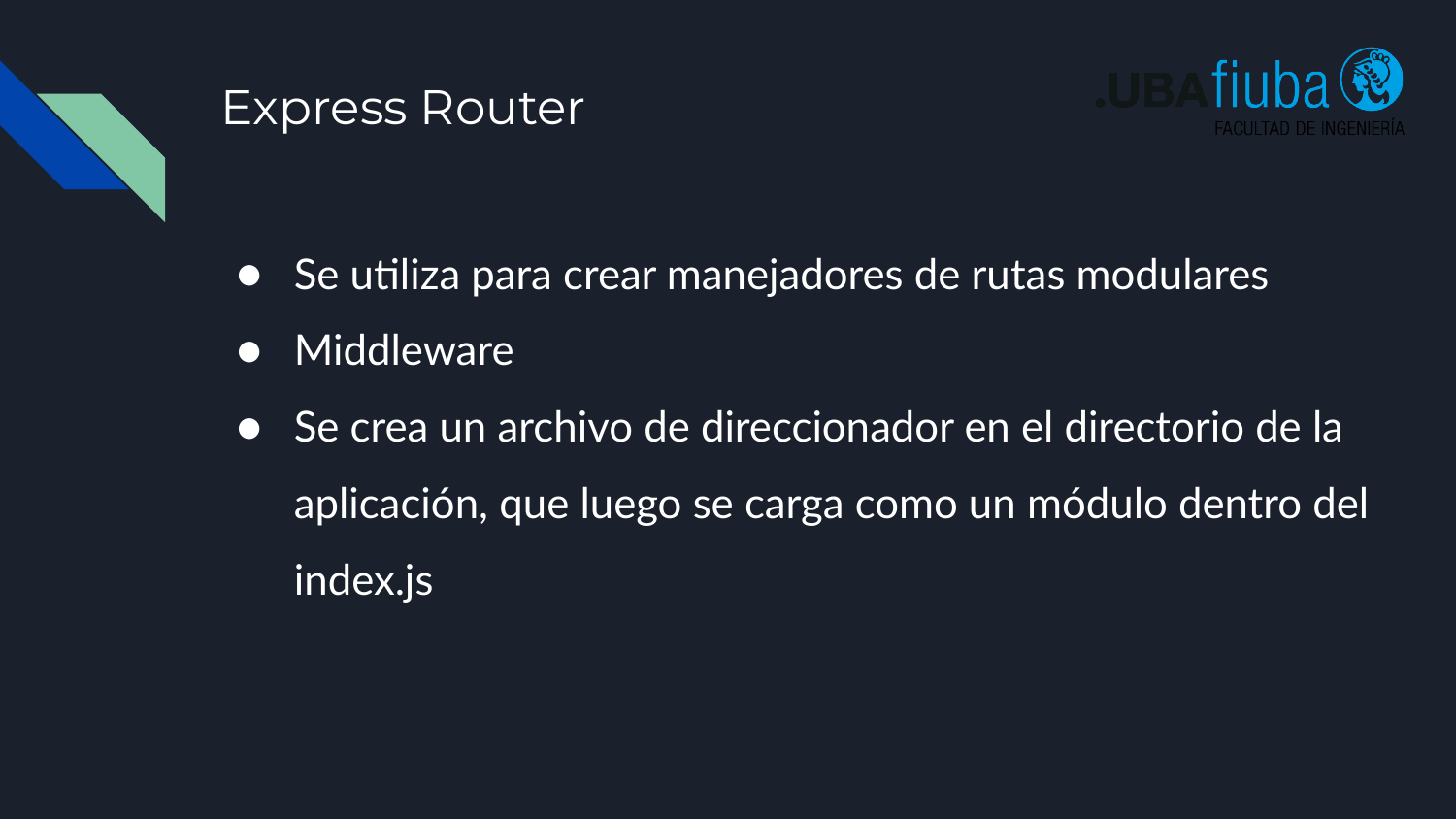

# Express Router
Se utiliza para crear manejadores de rutas modulares
Middleware
Se crea un archivo de direccionador en el directorio de la aplicación, que luego se carga como un módulo dentro del index.js